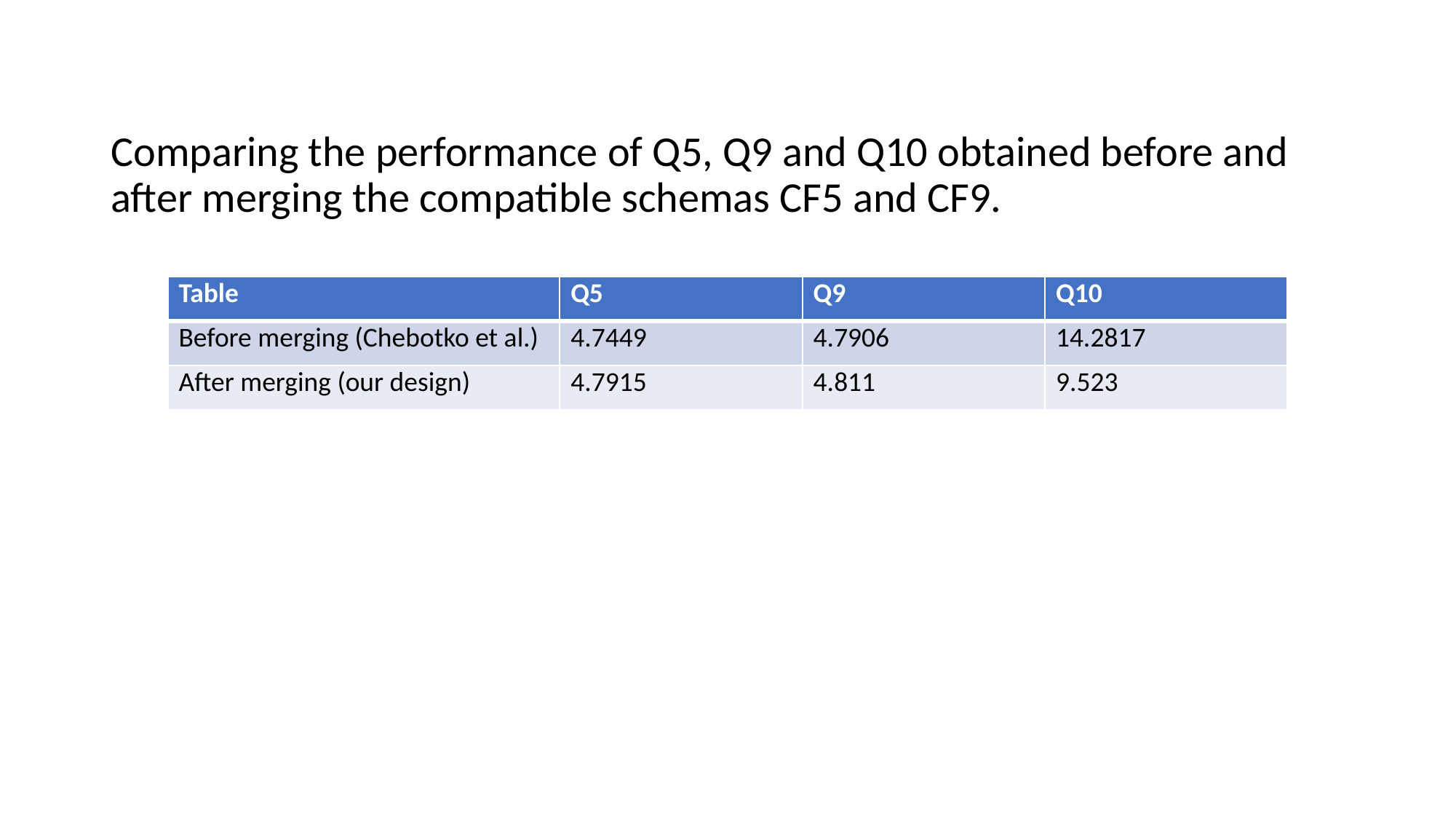

Comparing the performance of Q5, Q9 and Q10 obtained before and after merging the compatible schemas CF5 and CF9.

| Table | Q5 | Q9 | Q10 |
| --- | --- | --- | --- |
| Before merging (Chebotko et al.) | 4.7449 | 4.7906 | 14.2817 |
| After merging (our design) | 4.7915 | 4.811 | 9.523 |